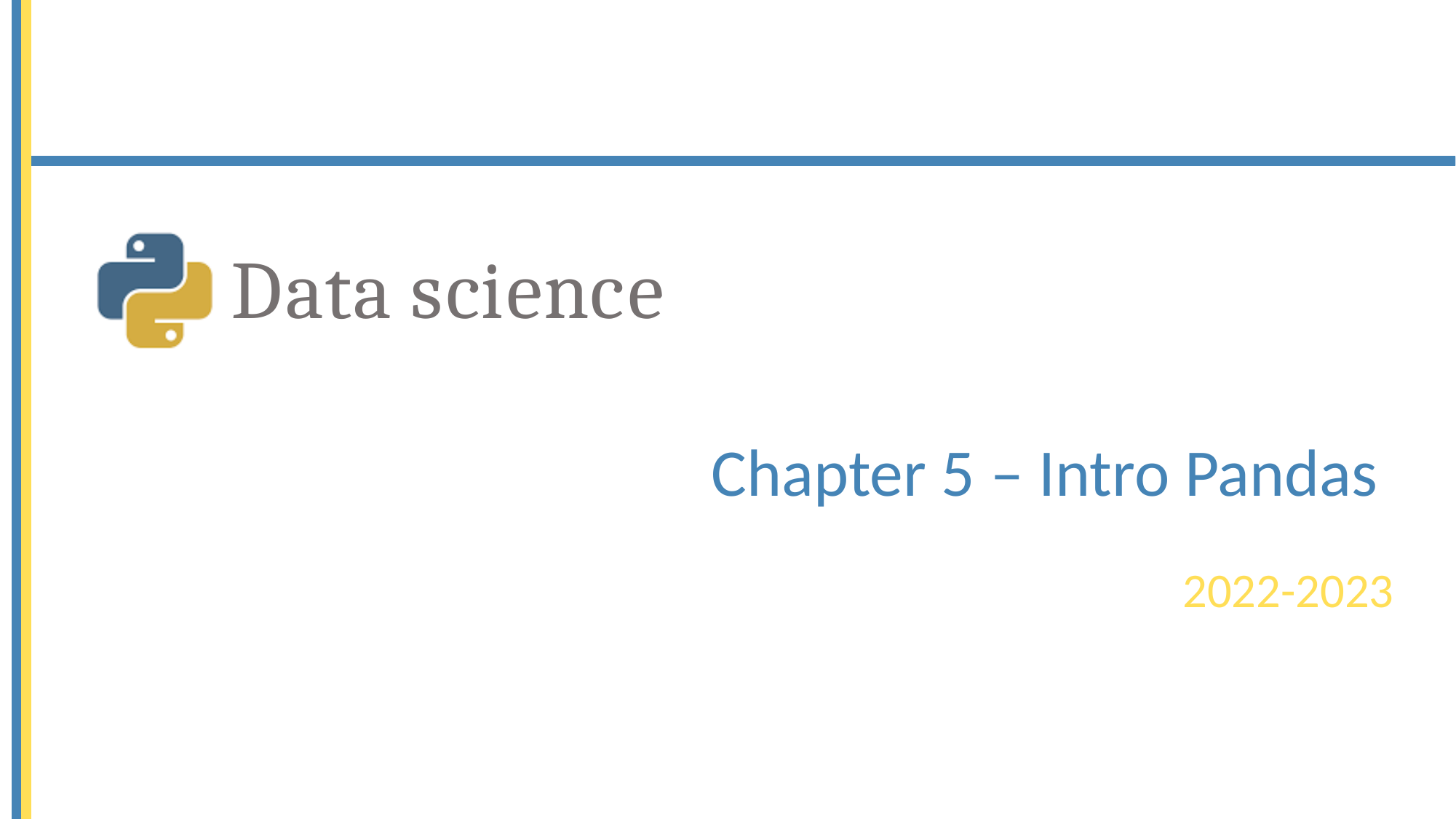

# Chapter 5 – Intro Pandas
2022-2023